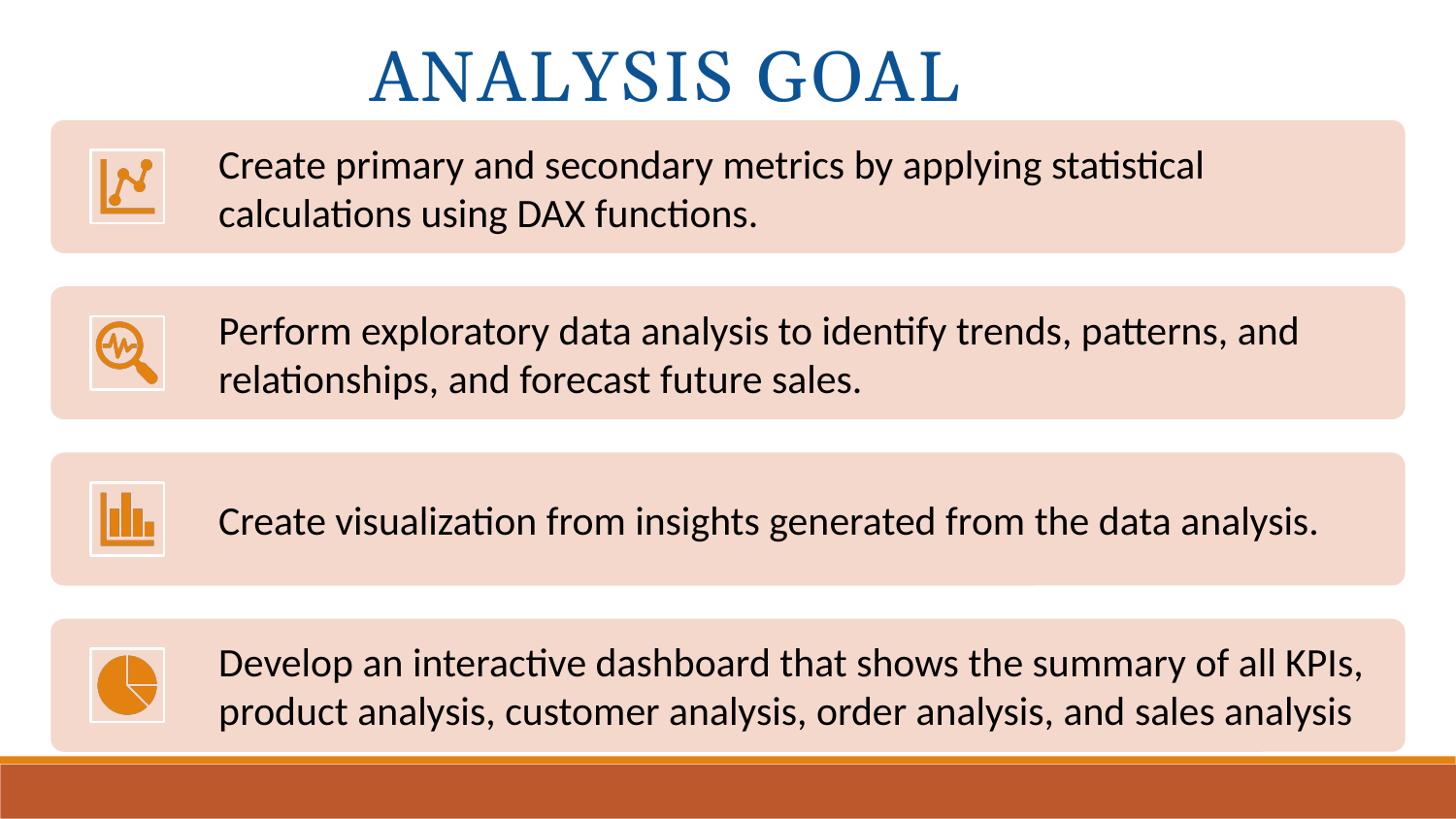

Analysis Goal
Create primary and secondary metrics by applying statistical calculations using DAX functions.
Perform exploratory data analysis to identify trends, patterns, and relationships, and forecast future sales.
Create visualization from insights generated from the data analysis.
Develop an interactive dashboard that shows the summary of all KPIs, product analysis, customer analysis, order analysis, and sales analysis